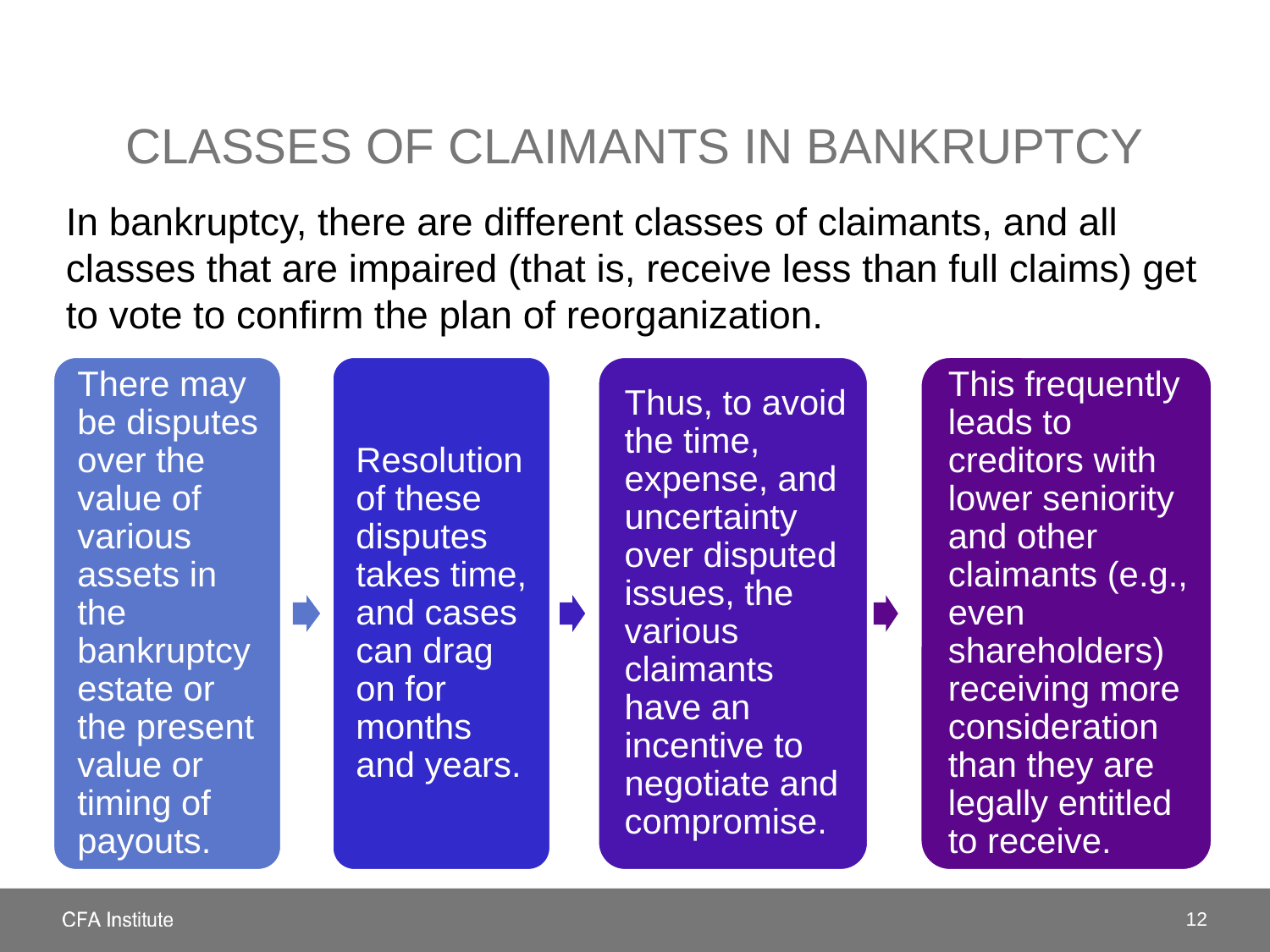

# Classes of claimants in bankruptcy
In bankruptcy, there are different classes of claimants, and all classes that are impaired (that is, receive less than full claims) get to vote to confirm the plan of reorganization.
There may be disputes over the value of various assets in the bankruptcy estate or the present value or timing of payouts.

Resolution of these disputes takes time, and cases can drag on for months and years.

Thus, to avoid the time, expense, and uncertainty over disputed issues, the various claimants have an incentive to negotiate and compromise.

This frequently leads to creditors with lower seniority and other claimants (e.g., even shareholders) receiving more consideration than they are legally entitled to receive.
12